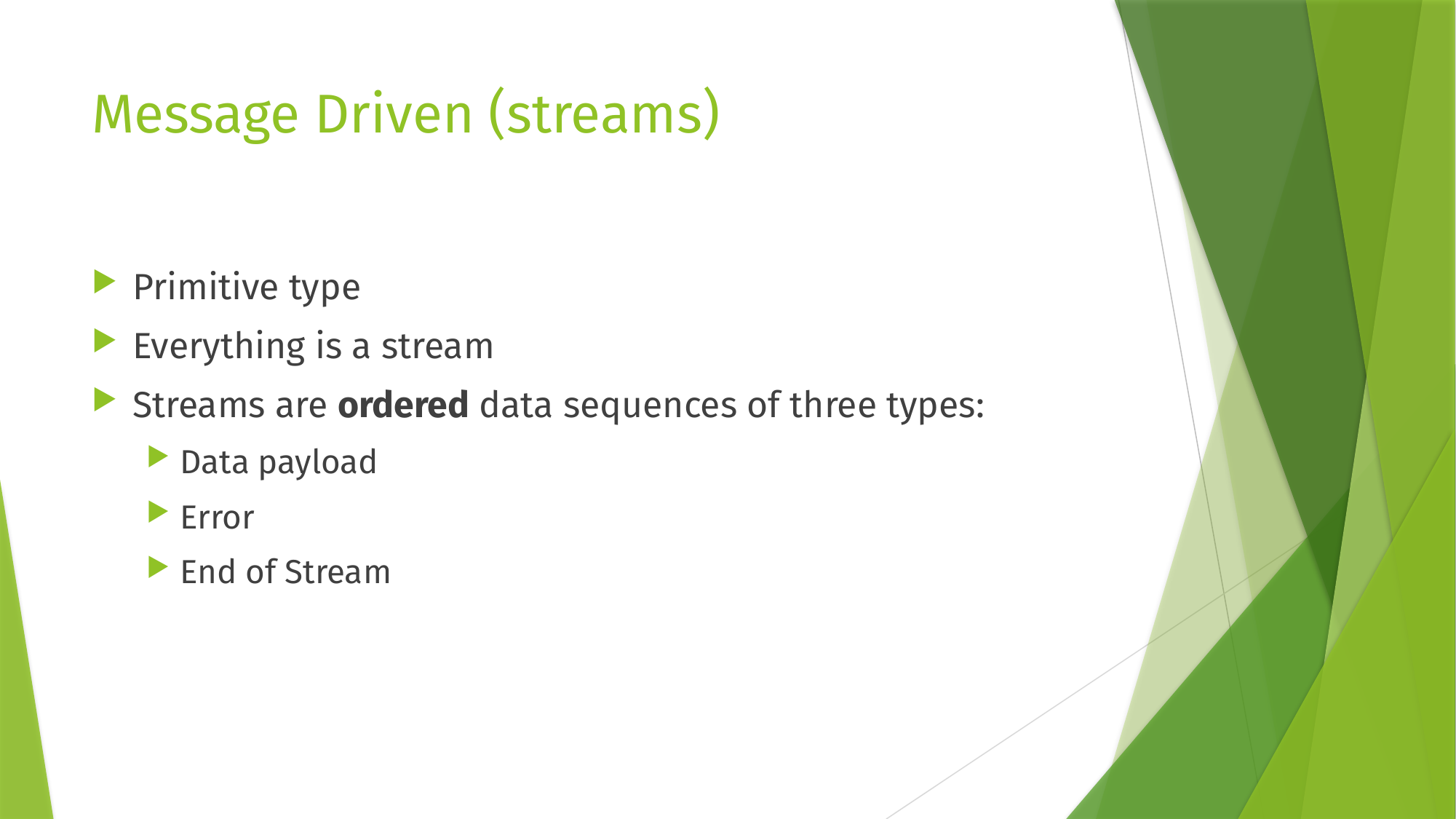

# Message Driven (streams)
Primitive type
Everything is a stream
Streams are ordered data sequences of three types:
Data payload
Error
End of Stream